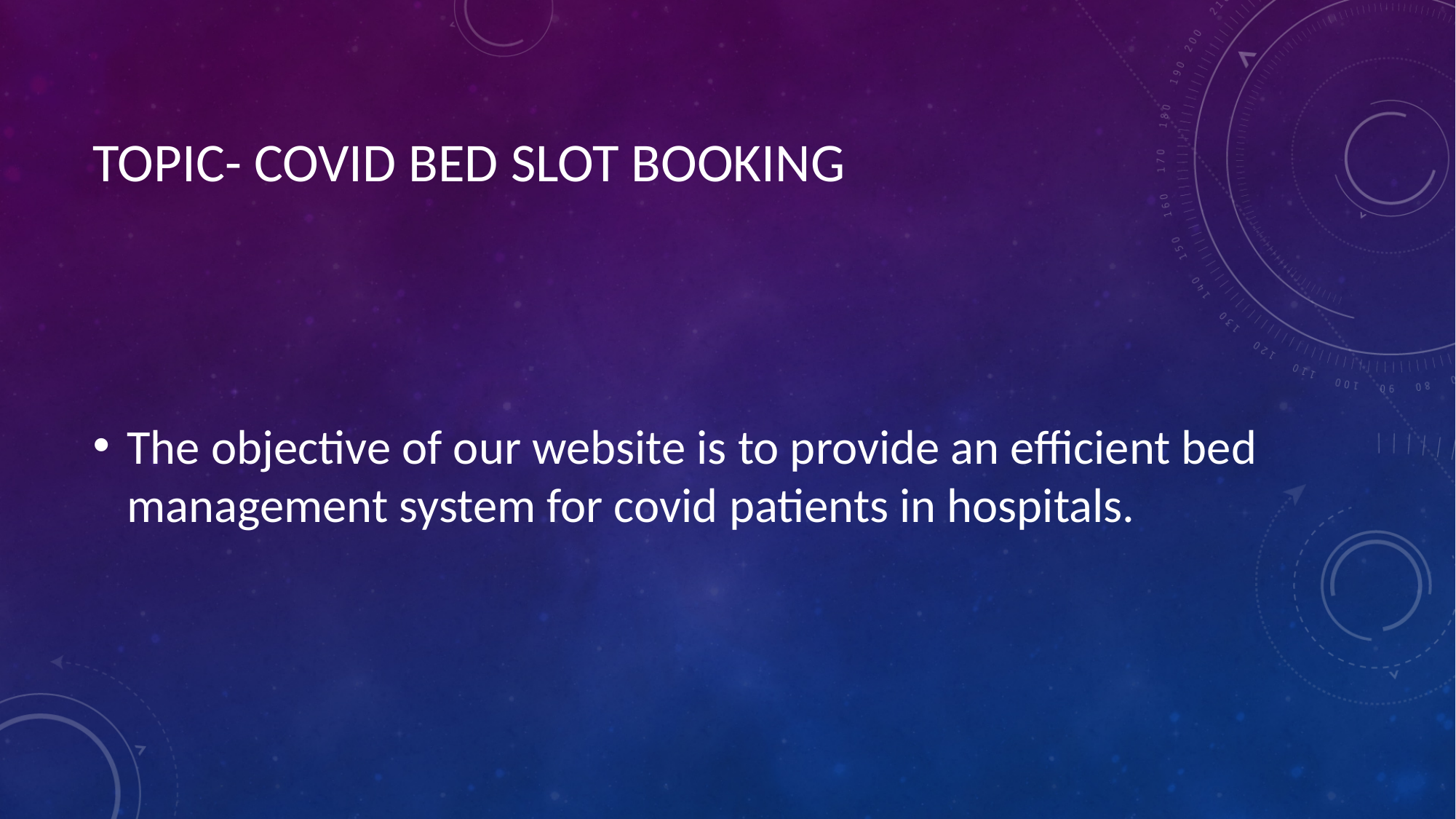

# Topic- COVID BED SLOT BOOKING
The objective of our website is to provide an efficient bed management system for covid patients in hospitals.